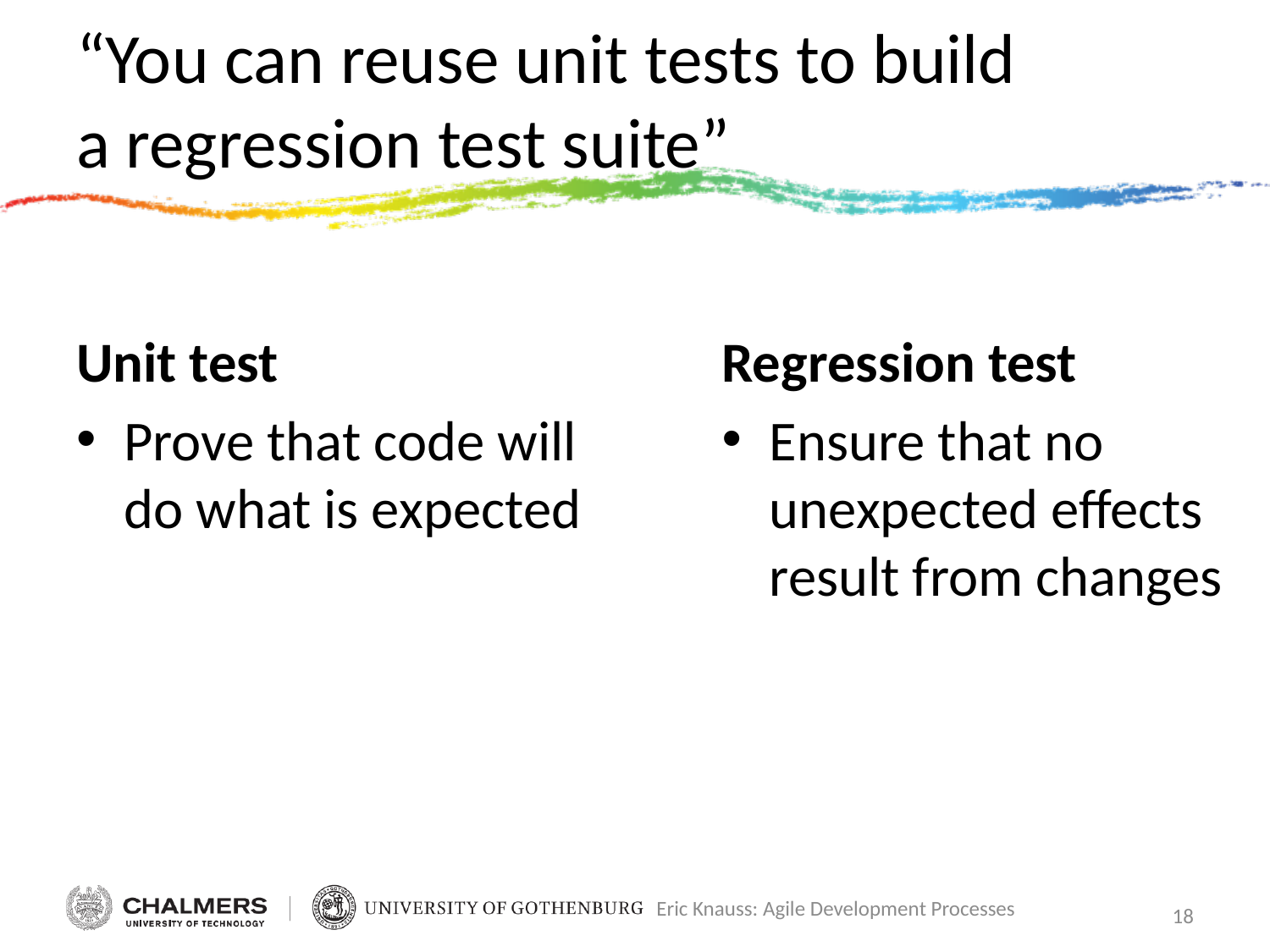

# “You can reuse unit tests to build a regression test suite”
Unit test
Prove that code will do what is expected
Regression test
Ensure that no unexpected effects result from changes
Eric Knauss: Agile Development Processes
18